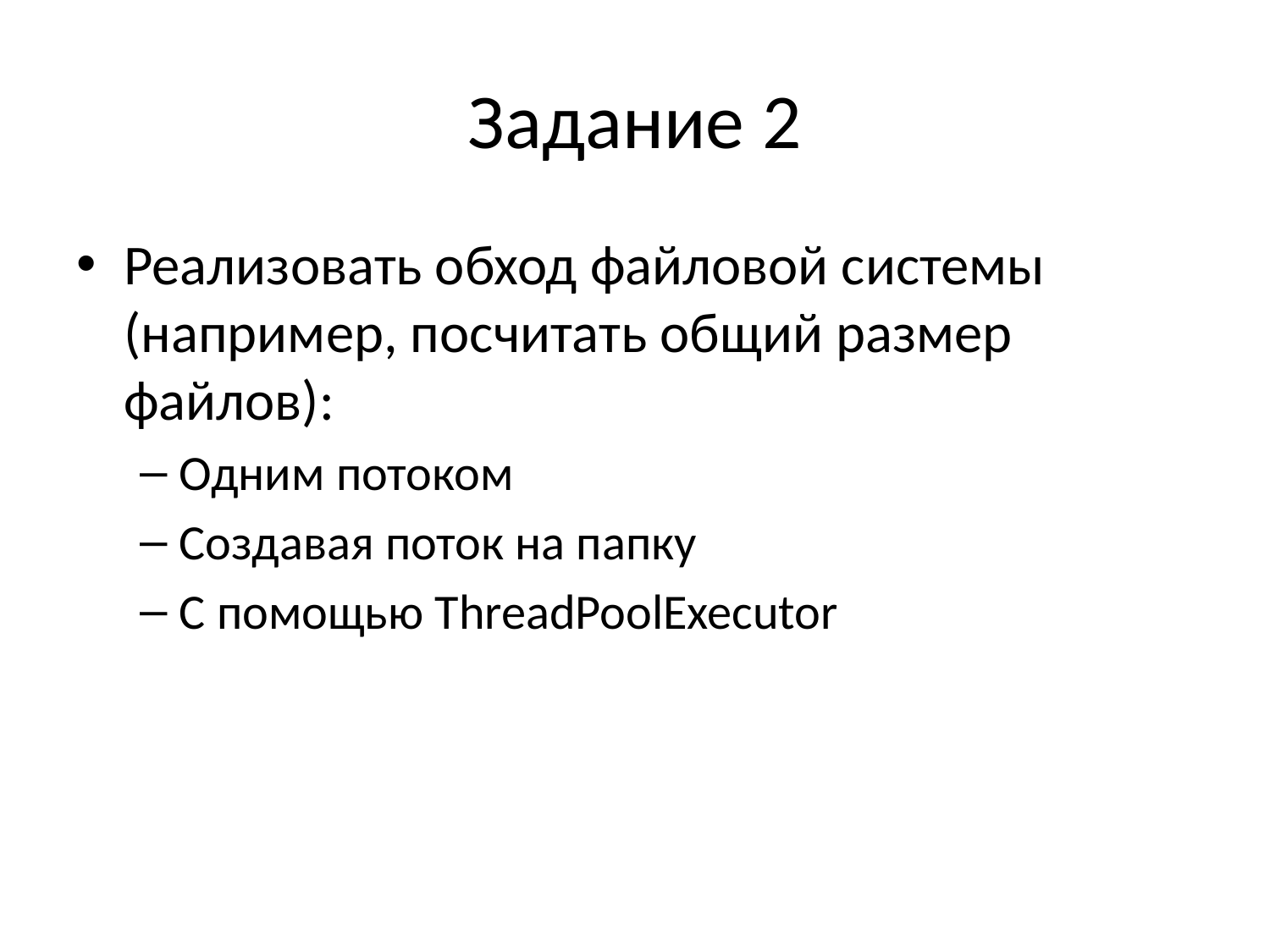

# Задание 2
Реализовать обход файловой системы (например, посчитать общий размер файлов):
Одним потоком
Создавая поток на папку
С помощью ThreadPoolExecutor